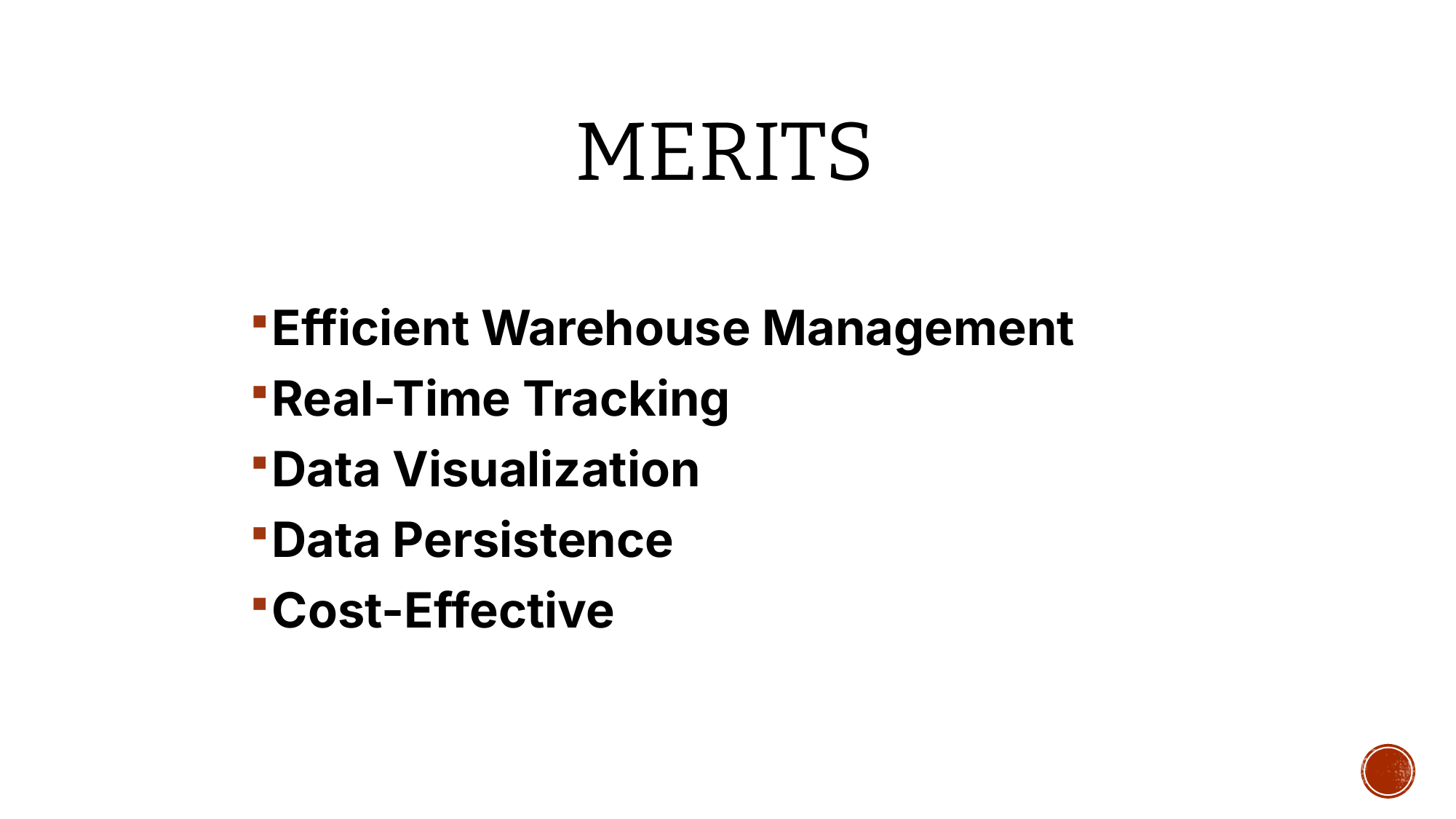

# MERITS
Efficient Warehouse Management
Real-Time Tracking
Data Visualization
Data Persistence
Cost-Effective